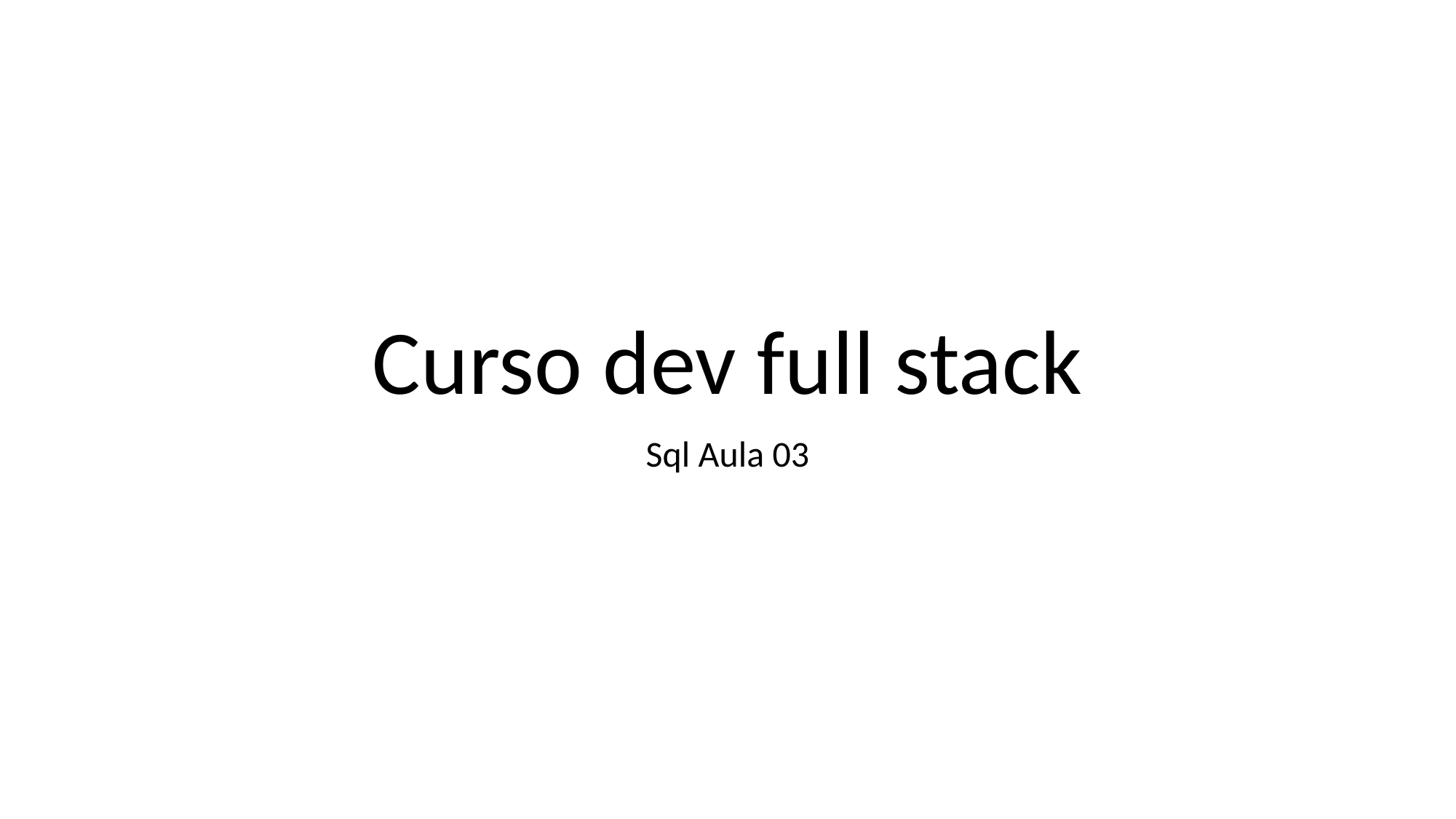

# Curso dev full stack
Sql Aula 03